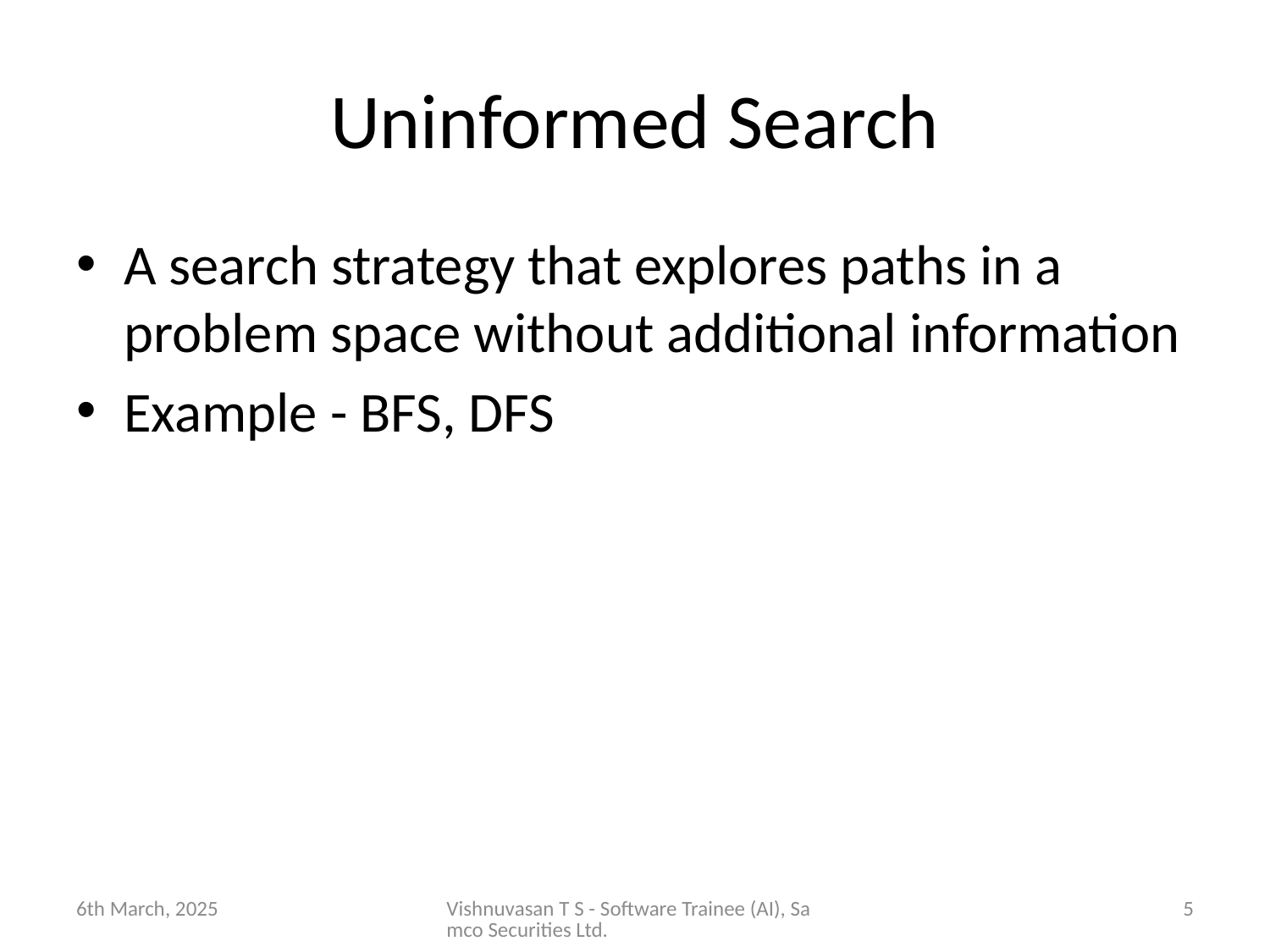

# Uninformed Search
A search strategy that explores paths in a problem space without additional information
Example - BFS, DFS
6th March, 2025
Vishnuvasan T S - Software Trainee (AI), Samco Securities Ltd.
5